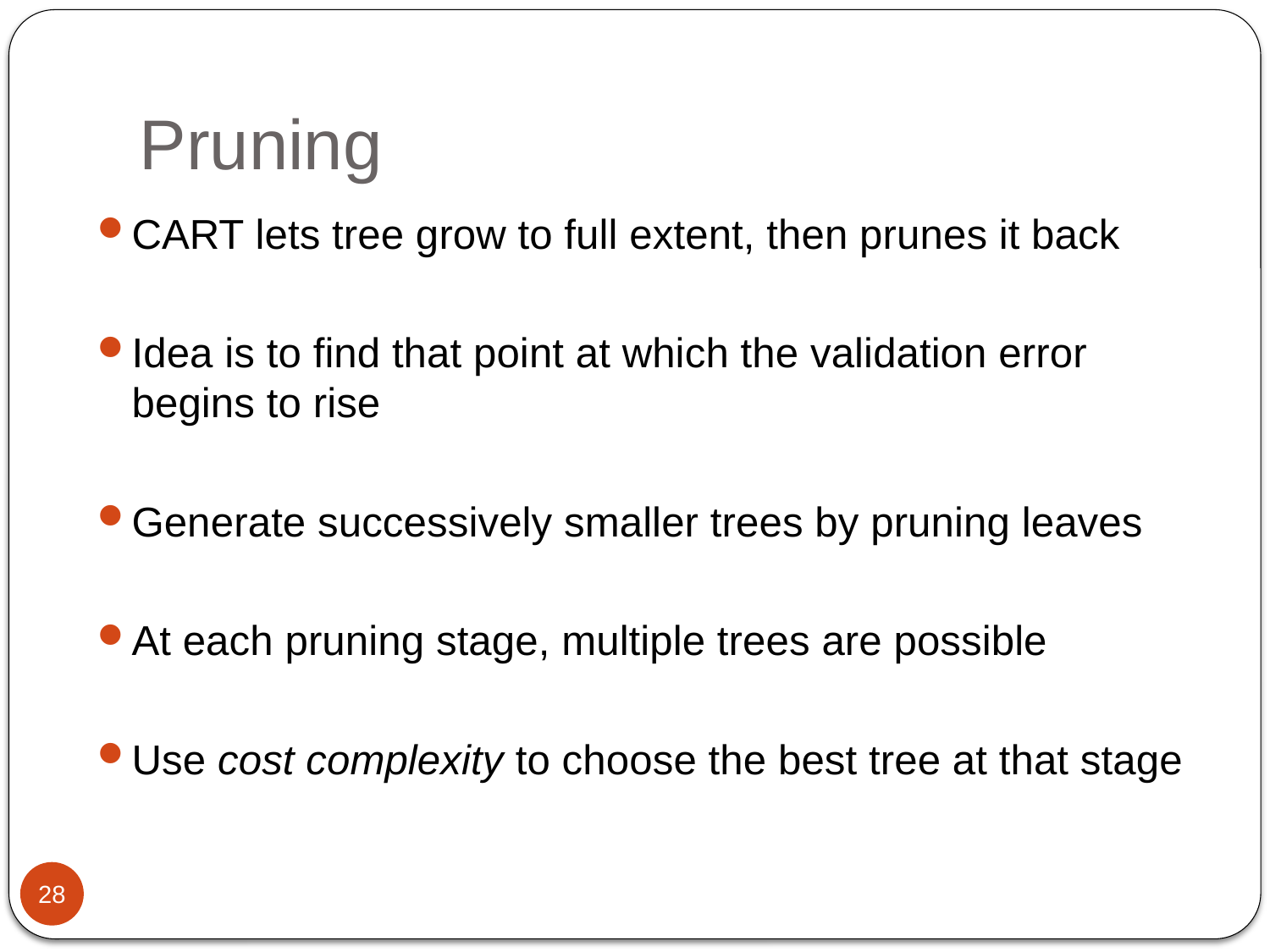

# Pruning
CART lets tree grow to full extent, then prunes it back

Idea is to find that point at which the validation error begins to rise

Generate successively smaller trees by pruning leaves

At each pruning stage, multiple trees are possible

Use cost complexity to choose the best tree at that stage

28